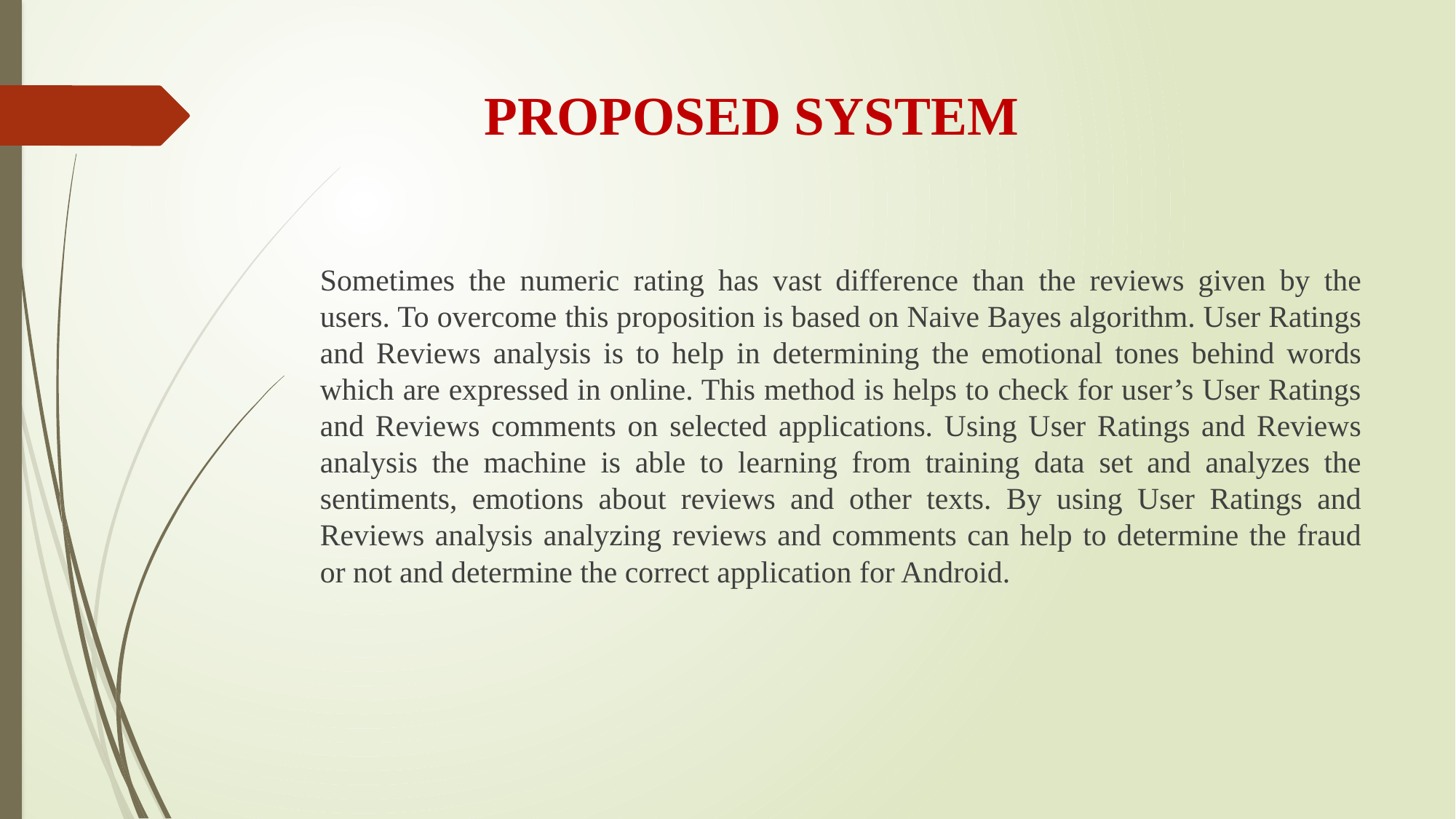

# PROPOSED SYSTEM
Sometimes the numeric rating has vast difference than the reviews given by the users. To overcome this proposition is based on Naive Bayes algorithm. User Ratings and Reviews analysis is to help in determining the emotional tones behind words which are expressed in online. This method is helps to check for user’s User Ratings and Reviews comments on selected applications. Using User Ratings and Reviews analysis the machine is able to learning from training data set and analyzes the sentiments, emotions about reviews and other texts. By using User Ratings and Reviews analysis analyzing reviews and comments can help to determine the fraud or not and determine the correct application for Android.